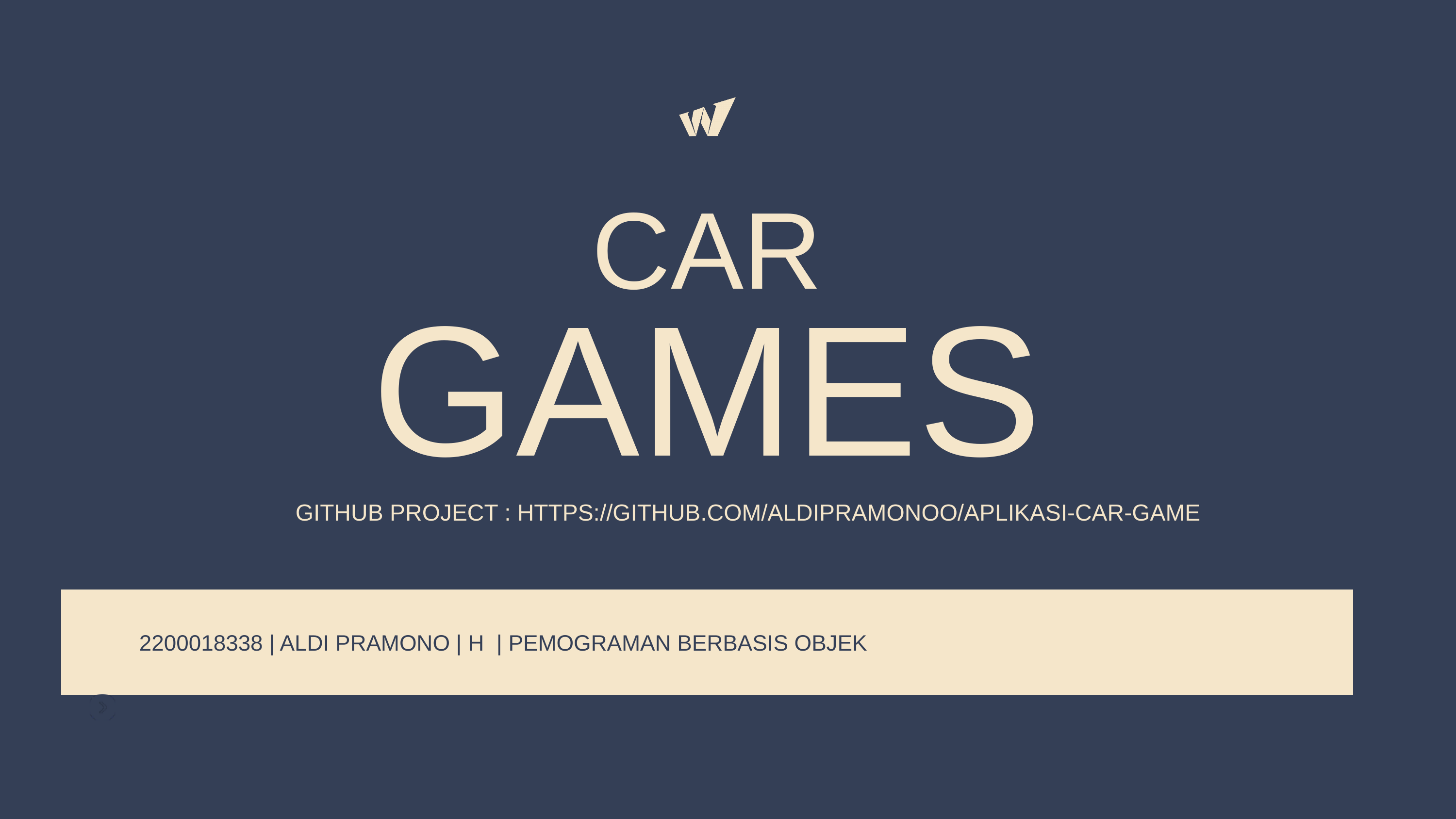

CAR
GAMES
GITHUB PROJECT : HTTPS://GITHUB.COM/ALDIPRAMONOO/APLIKASI-CAR-GAME

2200018338 | ALDI PRAMONO | H  | PEMOGRAMAN BERBASIS OBJEK